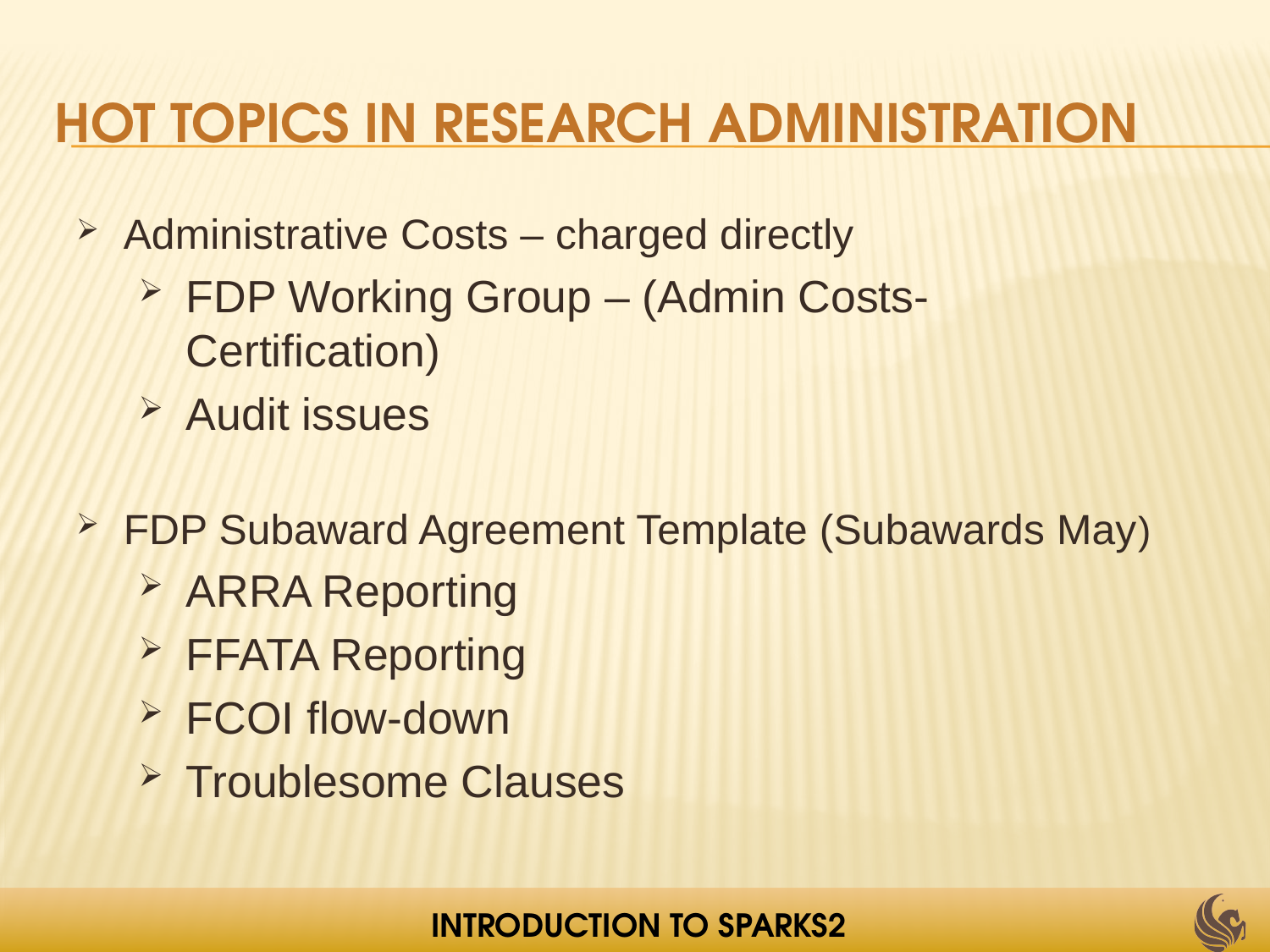

# Hot Topics in Research Administration
Administrative Costs – charged directly
FDP Working Group – (Admin Costs-Certification)
Audit issues

FDP Subaward Agreement Template (Subawards May)
ARRA Reporting
FFATA Reporting
FCOI flow-down
Troublesome Clauses
INTRODUCTION TO SPARKS2